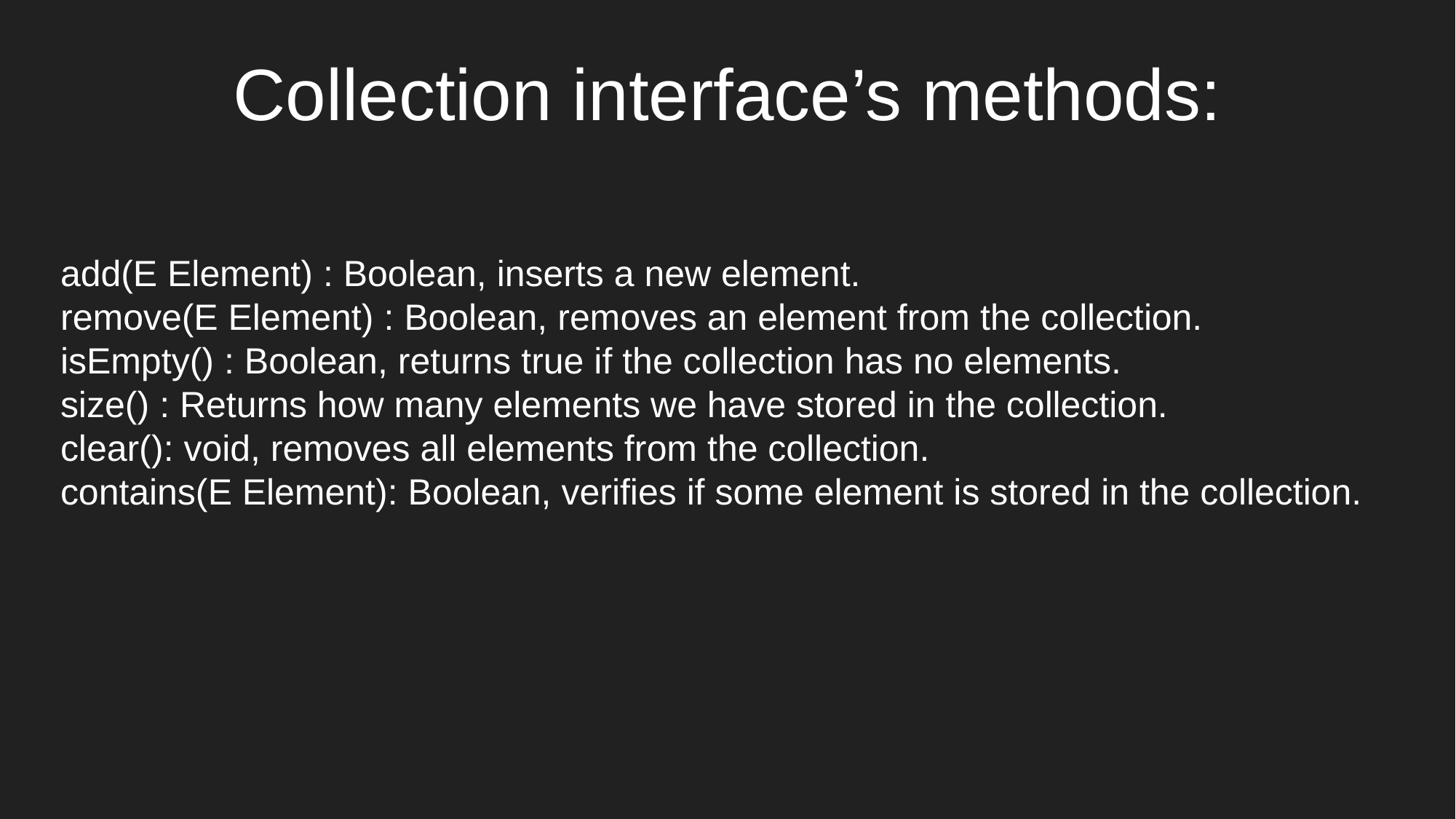

# Collection interface’s methods:
add(E Element) : Boolean, inserts a new element.
remove(E Element) : Boolean, removes an element from the collection.
isEmpty() : Boolean, returns true if the collection has no elements.
size() : Returns how many elements we have stored in the collection.
clear(): void, removes all elements from the collection.
contains(E Element): Boolean, verifies if some element is stored in the collection.